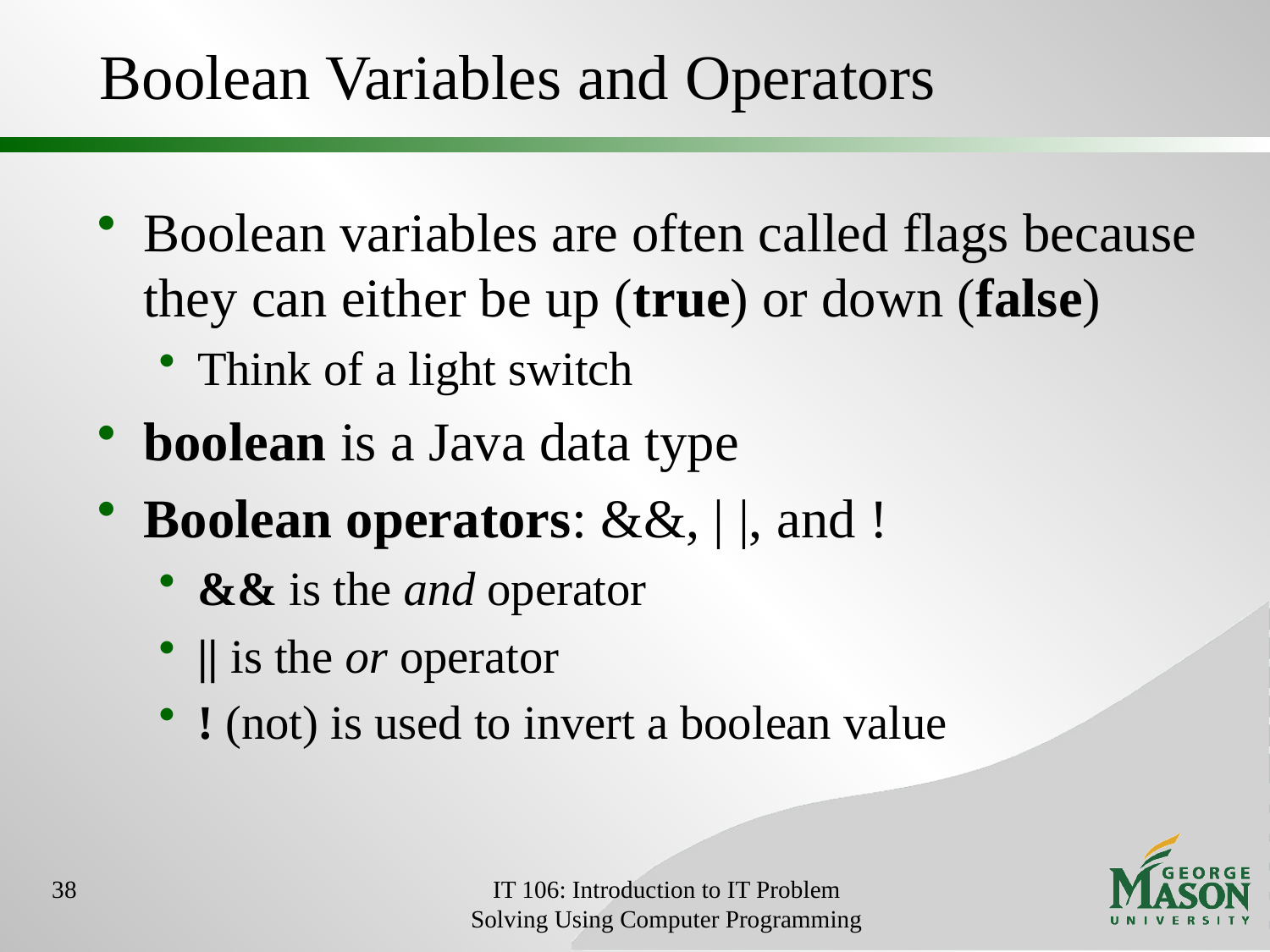

# Boolean Variables and Operators
Boolean variables are often called flags because they can either be up (true) or down (false)
Think of a light switch
boolean is a Java data type
Boolean operators: &&, | |, and !
&& is the and operator
|| is the or operator
! (not) is used to invert a boolean value
38
IT 106: Introduction to IT Problem Solving Using Computer Programming